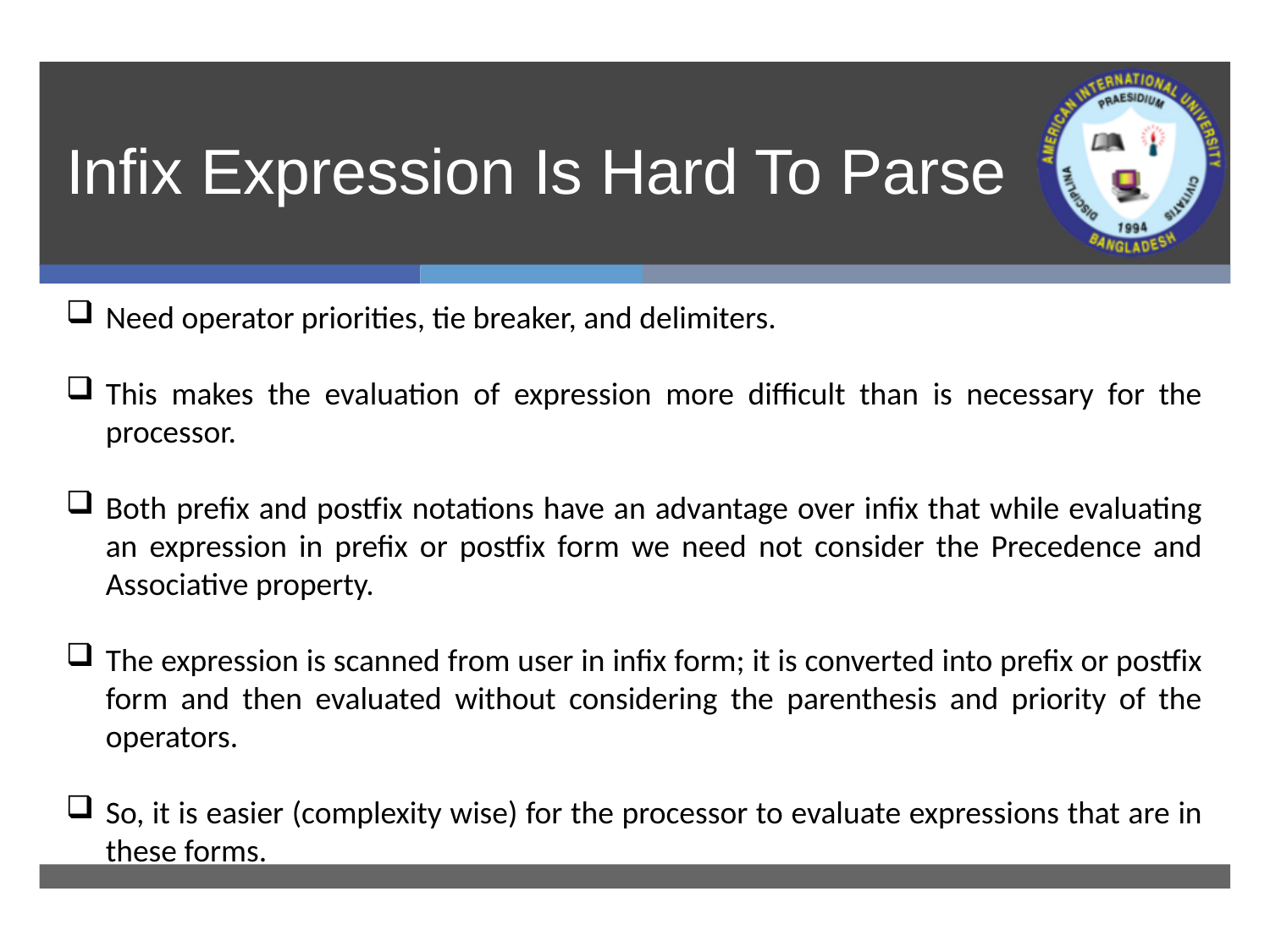

# Infix Expression Is Hard To Parse
Need operator priorities, tie breaker, and delimiters.

This makes the evaluation of expression more difficult than is necessary for the processor.

Both prefix and postfix notations have an advantage over infix that while evaluating an expression in prefix or postfix form we need not consider the Precedence and Associative property.

The expression is scanned from user in infix form; it is converted into prefix or postfix form and then evaluated without considering the parenthesis and priority of the operators.

So, it is easier (complexity wise) for the processor to evaluate expressions that are in these forms.